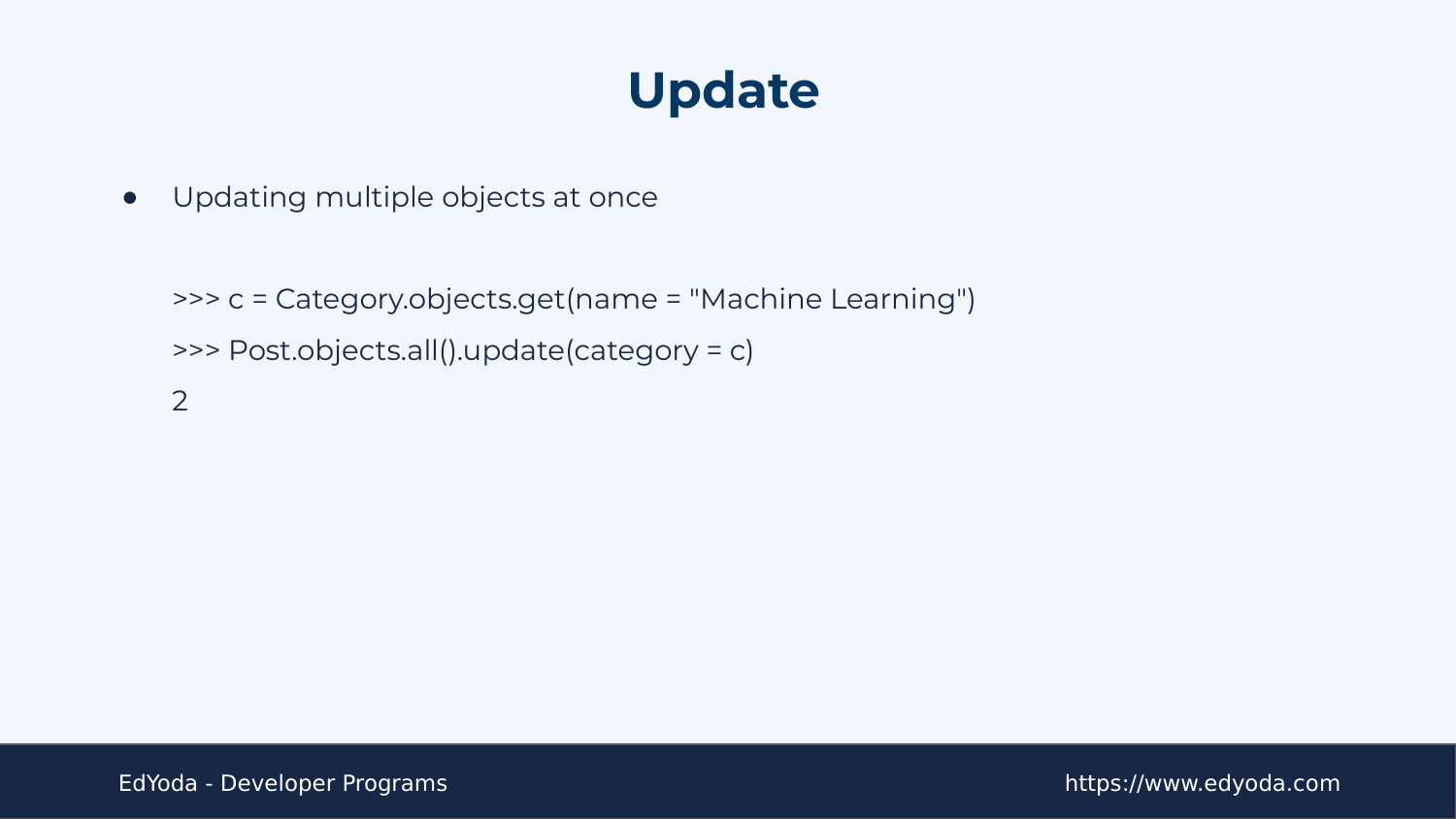

# Update

Updating multiple objects at once

>>> c = Category.objects.get(name = "Machine Learning")
>>> Post.objects.all().update(category = c)
2

EdYoda - Developer Programs
https://www.edyoda.com